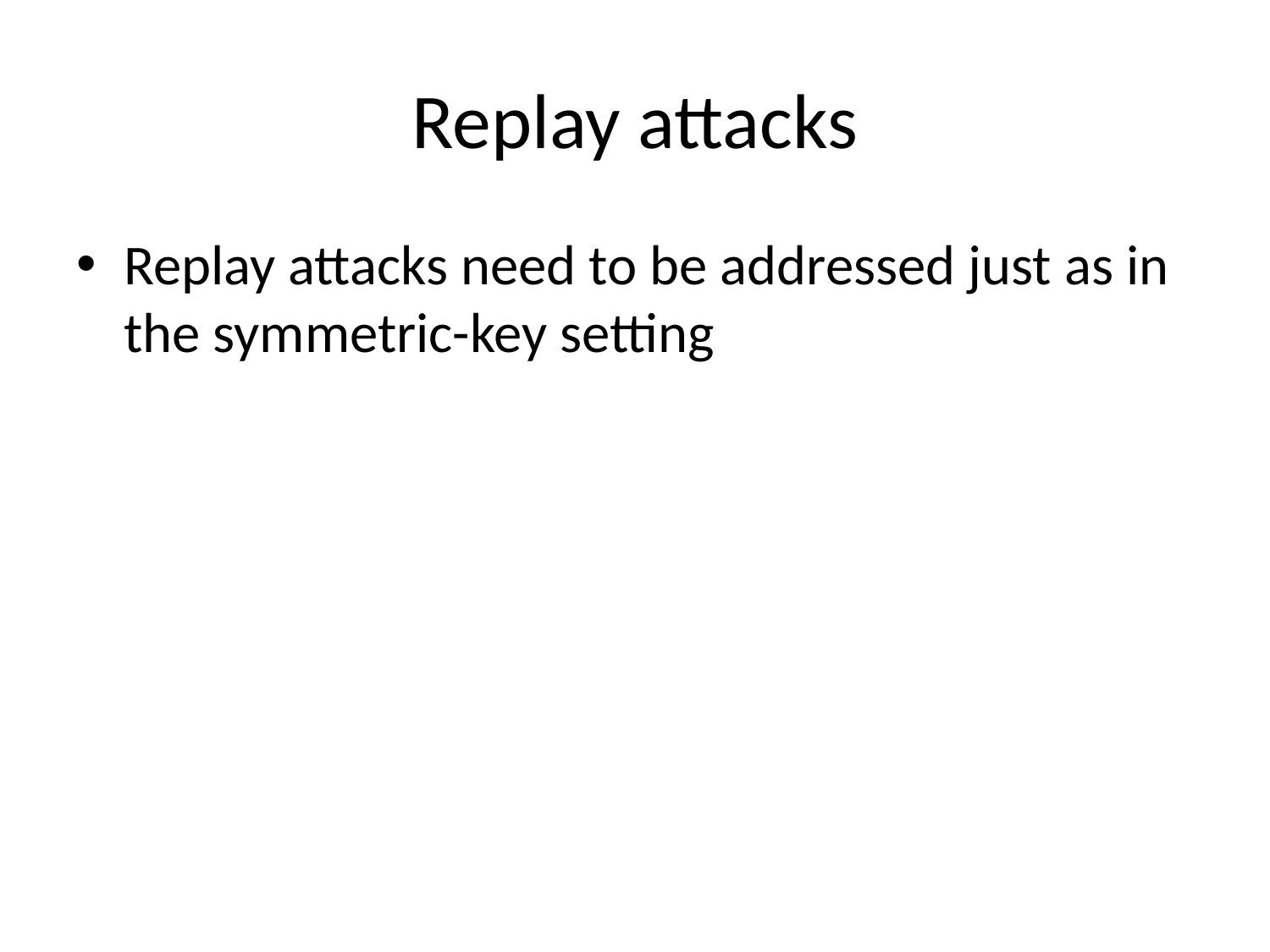

# Replay attacks
Replay attacks need to be addressed just as in the symmetric-key setting